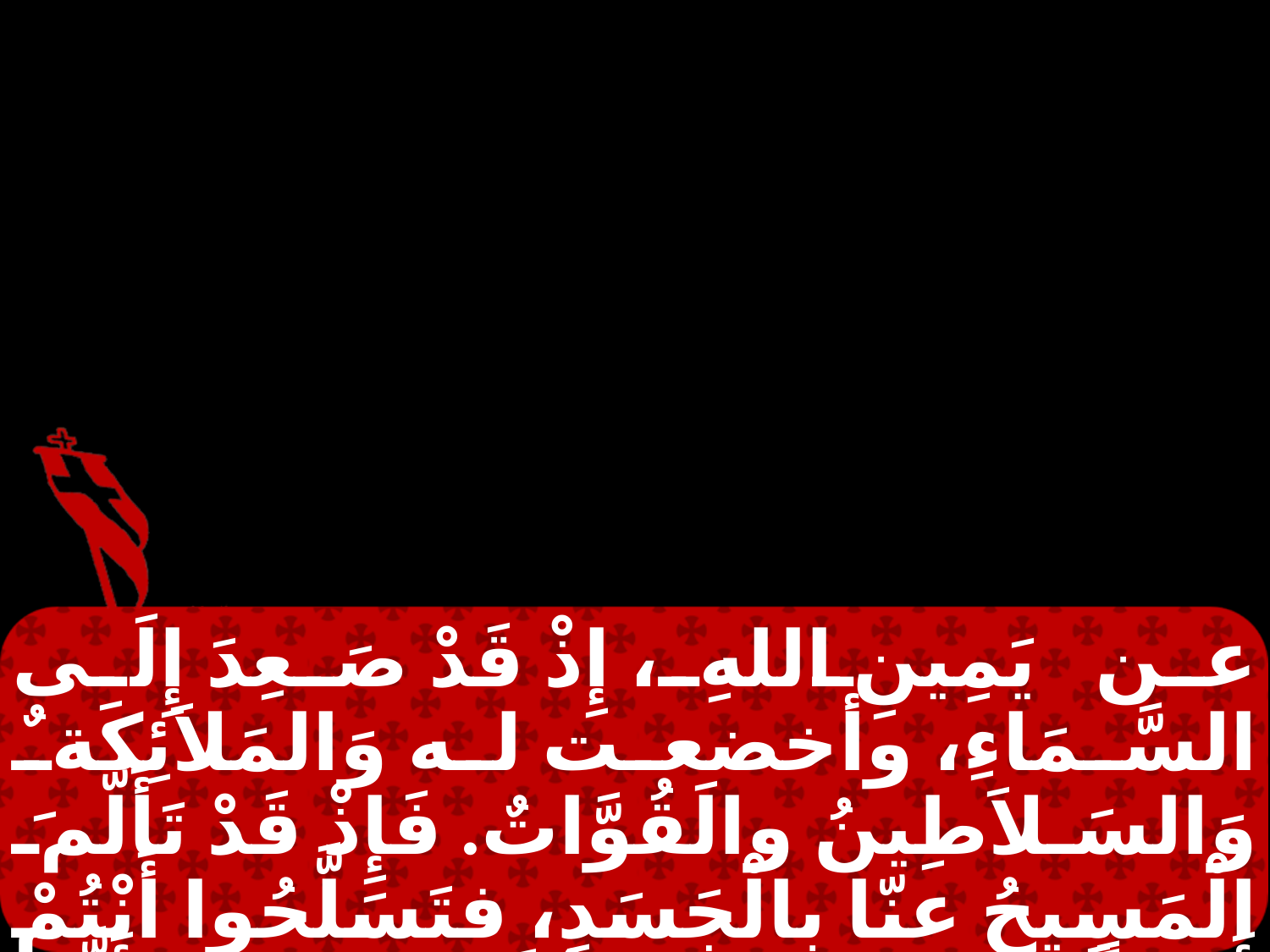

عن يَمِينِ اللهِ، إِذْ قَدْ صَعِدَ إِلَى السَّمَاءِ، وأخضعت له وَالمَلاَئِكَةٌ وَالسَلاَطِينُ والَقُوَّاتٌ. فَإِذْ قَدْ تَأَلَّمَ الْمَسِيحُ عنّا بِالْجَسَدِ، فتَسَلَّحُوا أَنْتُمْ أَيْضاً بِهَذا المثال. لأنَّ الذى قد تَأَلَّمَ بالْجَسَدِ فقد شفى نفسه منِ الْخَطِيَّةِ.